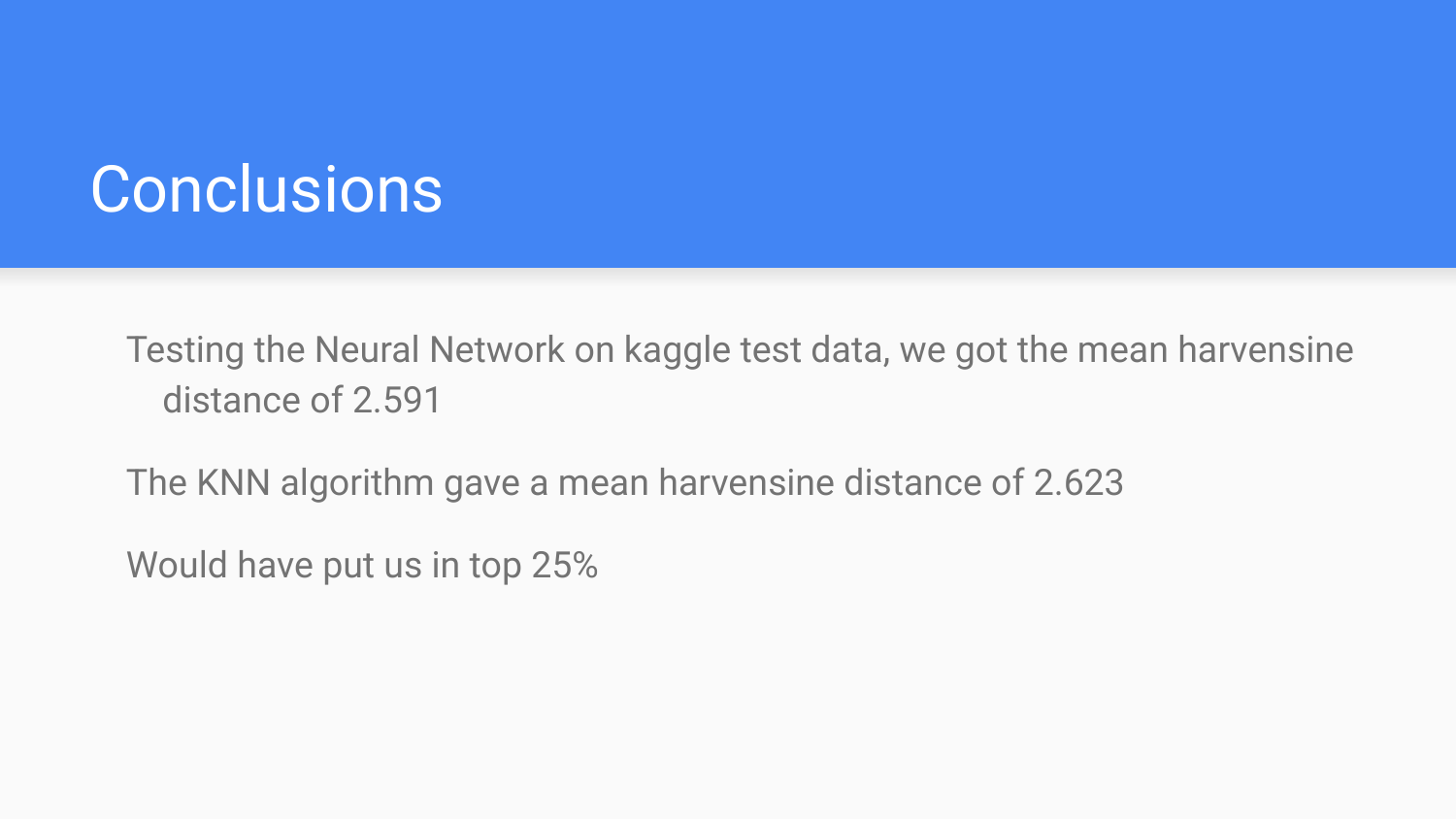

# Conclusions
Testing the Neural Network on kaggle test data, we got the mean harvensine distance of 2.591
The KNN algorithm gave a mean harvensine distance of 2.623
Would have put us in top 25%